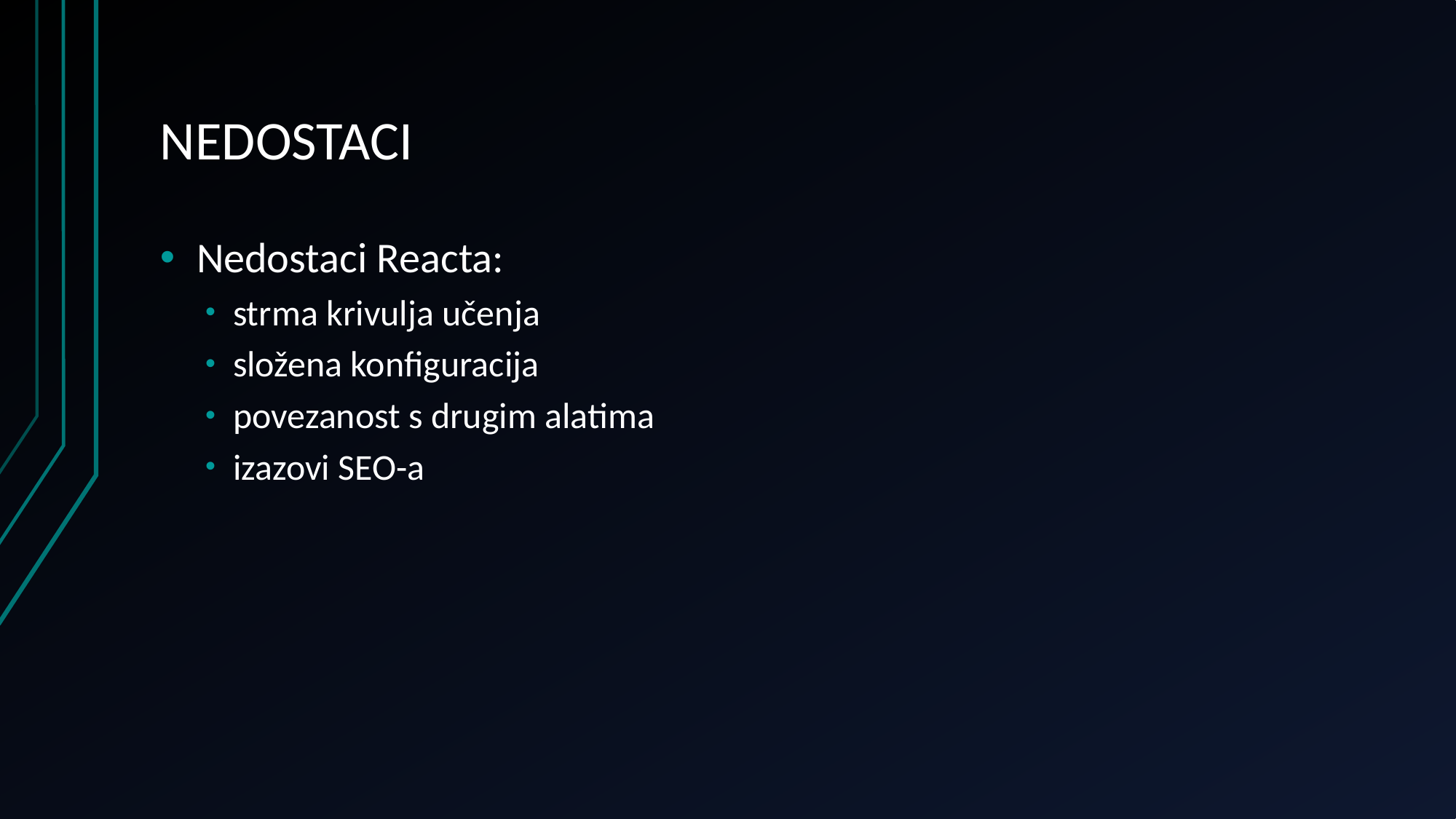

# NEDOSTACI
Nedostaci Reacta:
strma krivulja učenja
složena konfiguracija
povezanost s drugim alatima
izazovi SEO-a